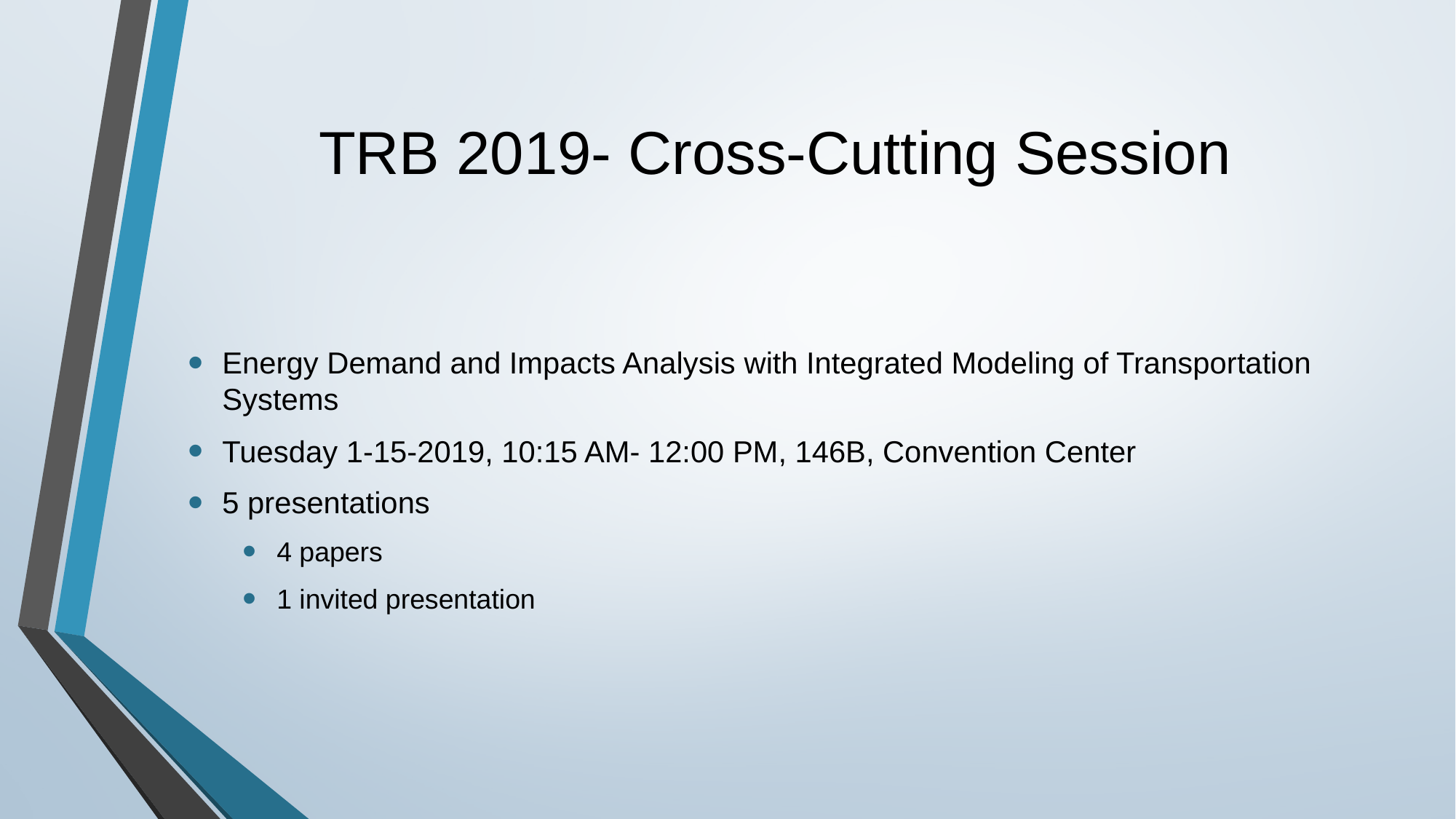

# TRB 2019- Cross-Cutting Session
Energy Demand and Impacts Analysis with Integrated Modeling of Transportation Systems
Tuesday 1-15-2019, 10:15 AM- 12:00 PM, 146B, Convention Center
5 presentations
4 papers
1 invited presentation